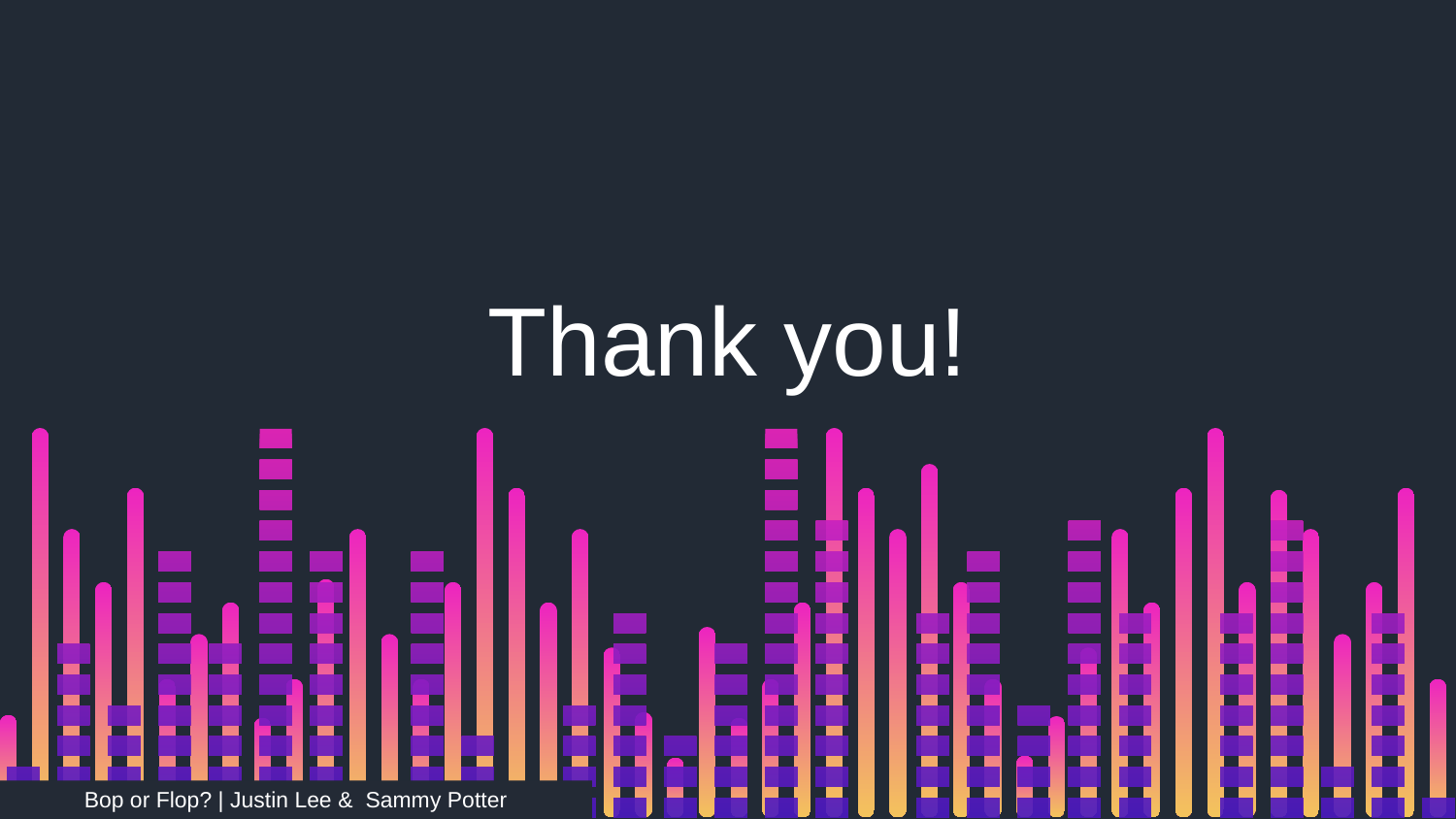

Thank you!

Bop or Flop? | Justin Lee &  Sammy Potter